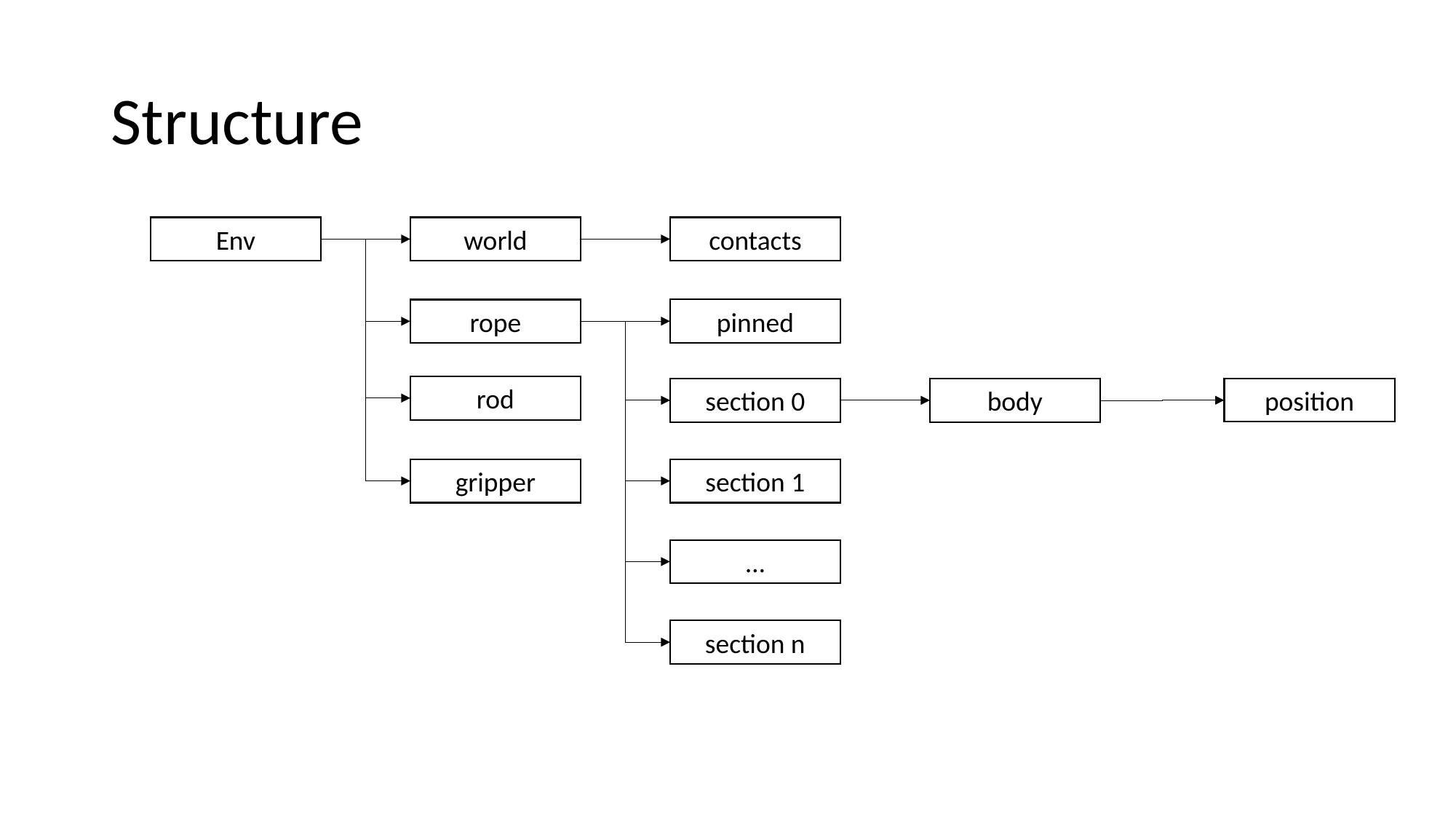

# Structure
Env
contacts
world
pinned
rope
rod
position
body
section 0
gripper
section 1
…
section n